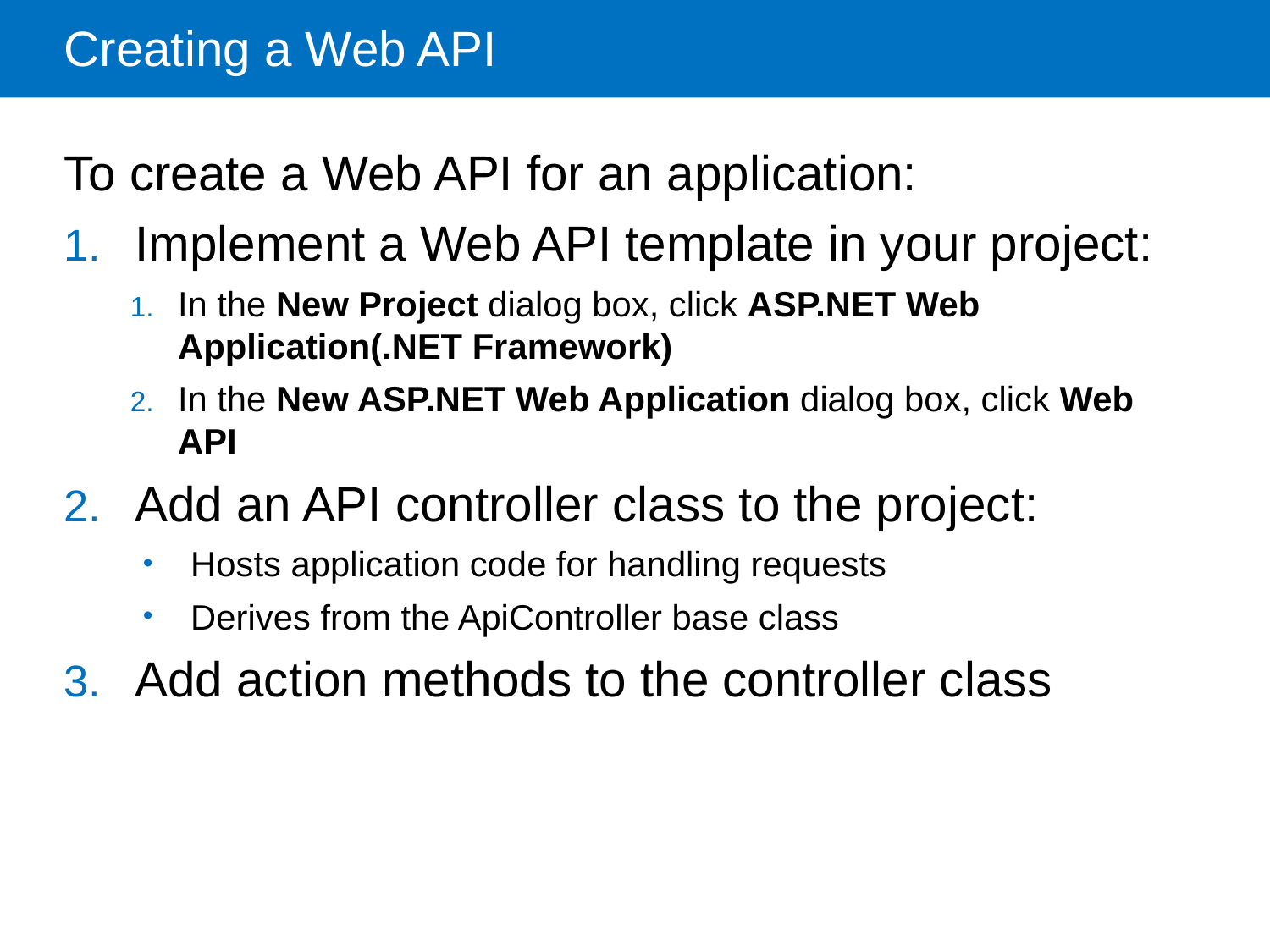

# Creating a Web API
To create a Web API for an application:
Implement a Web API template in your project:
In the New Project dialog box, click ASP.NET Web Application(.NET Framework)
In the New ASP.NET Web Application dialog box, click Web API
Add an API controller class to the project:
Hosts application code for handling requests
Derives from the ApiController base class
Add action methods to the controller class